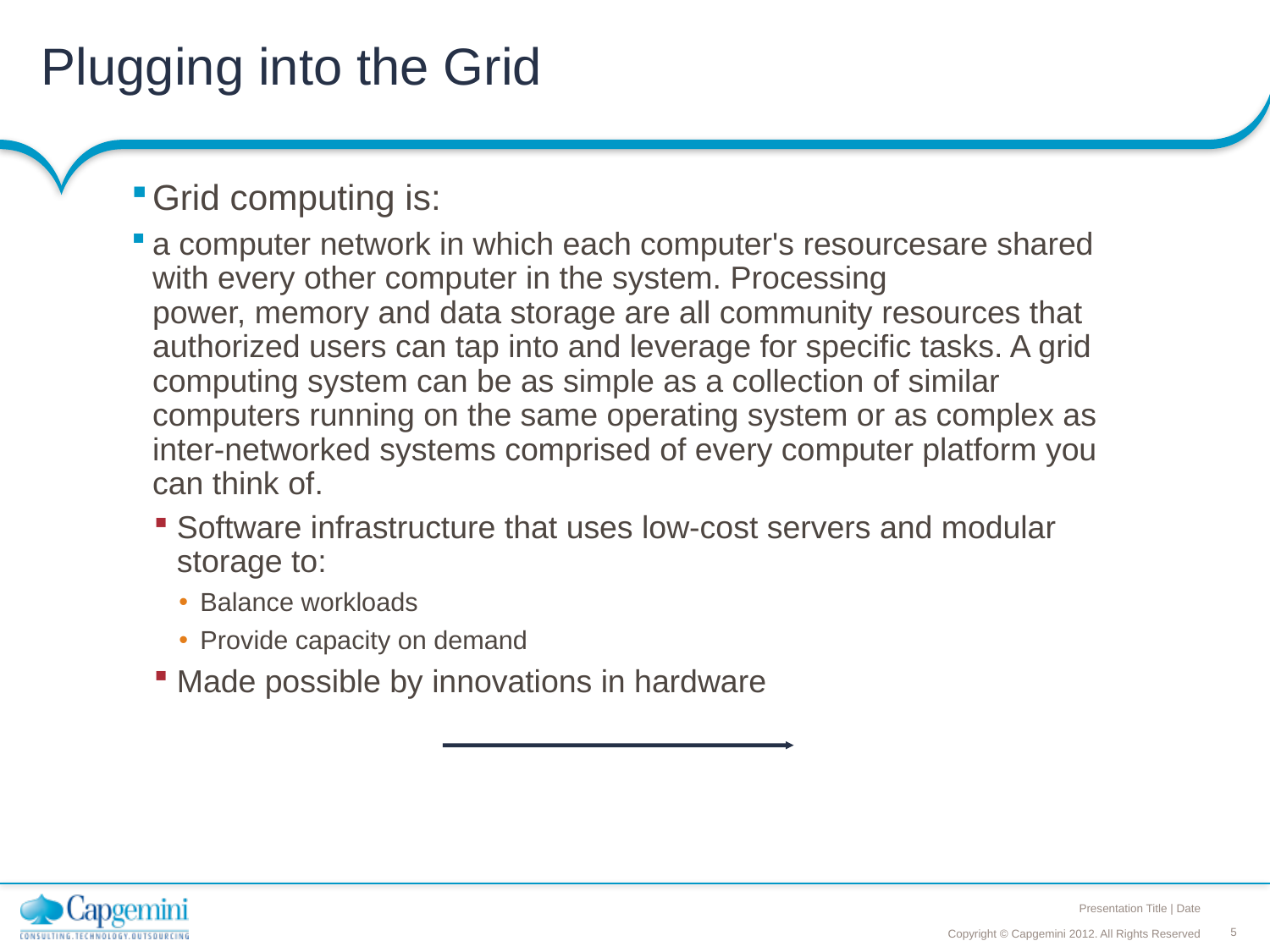

# Plugging into the Grid
Grid computing is:
a computer network in which each computer's resourcesare shared with every other computer in the system. Processing power, memory and data storage are all community resources that authorized users can tap into and leverage for specific tasks. A grid computing system can be as simple as a collection of similar computers running on the same operating system or as complex as inter-networked systems comprised of every computer platform you can think of.
Software infrastructure that uses low-cost servers and modular storage to:
Balance workloads
Provide capacity on demand
Made possible by innovations in hardware